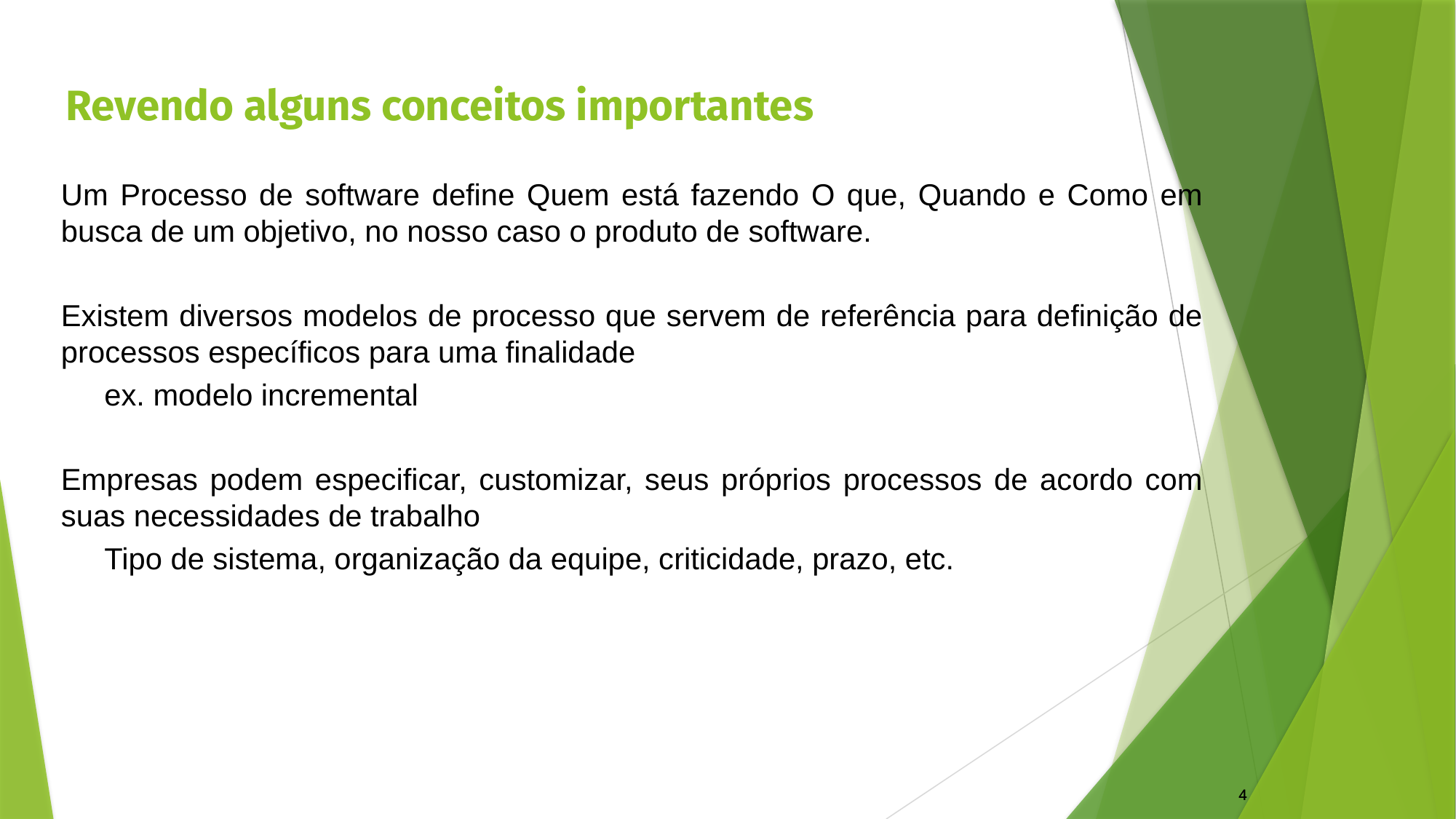

Revendo alguns conceitos importantes
Um Processo de software define Quem está fazendo O que, Quando e Como em busca de um objetivo, no nosso caso o produto de software.

Existem diversos modelos de processo que servem de referência para definição de processos específicos para uma finalidade
	ex. modelo incremental

Empresas podem especificar, customizar, seus próprios processos de acordo com suas necessidades de trabalho
	Tipo de sistema, organização da equipe, criticidade, prazo, etc.

4

4